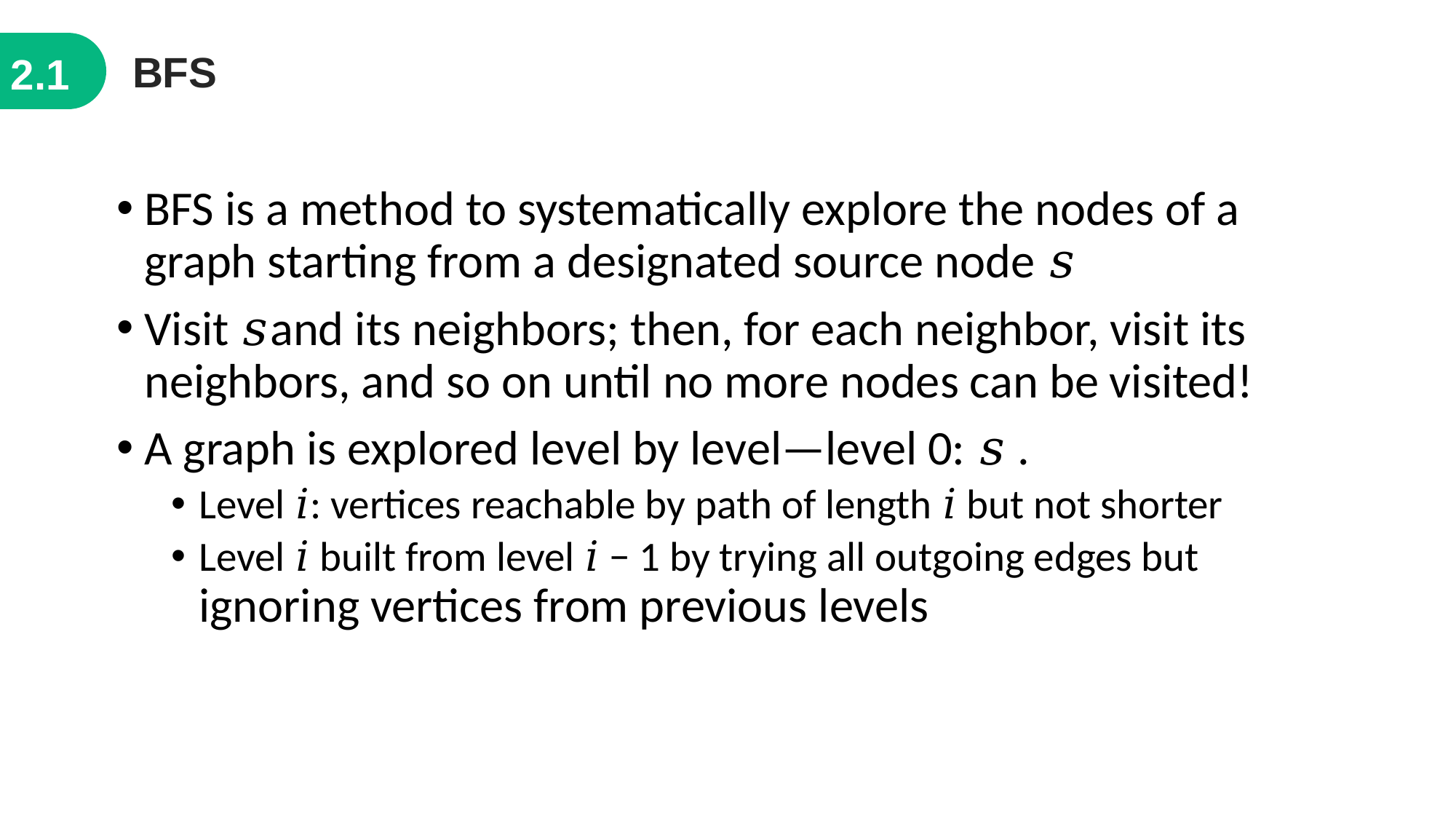

BFS
2.1
BFS is a method to systematically explore the nodes of a graph starting from a designated source node 𝑠
Visit 𝑠and its neighbors; then, for each neighbor, visit its neighbors, and so on until no more nodes can be visited!
A graph is explored level by level—level 0: 𝑠 .
Level 𝑖: vertices reachable by path of length 𝑖 but not shorter
Level 𝑖 built from level 𝑖 − 1 by trying all outgoing edges but ignoring vertices from previous levels